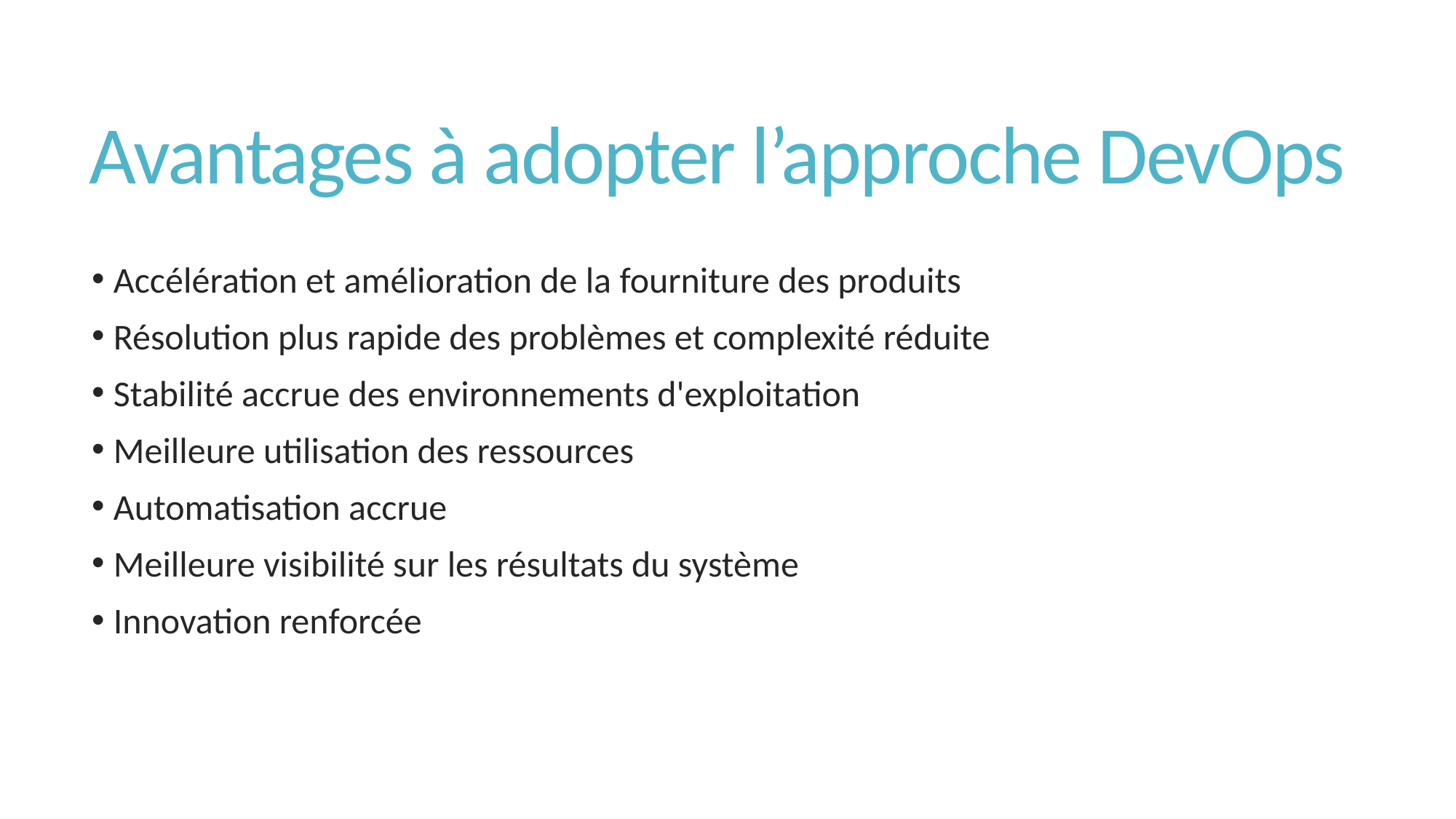

# Avantages à adopter l’approche DevOps
Accélération et amélioration de la fourniture des produits
Résolution plus rapide des problèmes et complexité réduite
Stabilité accrue des environnements d'exploitation
Meilleure utilisation des ressources
Automatisation accrue
Meilleure visibilité sur les résultats du système
Innovation renforcée